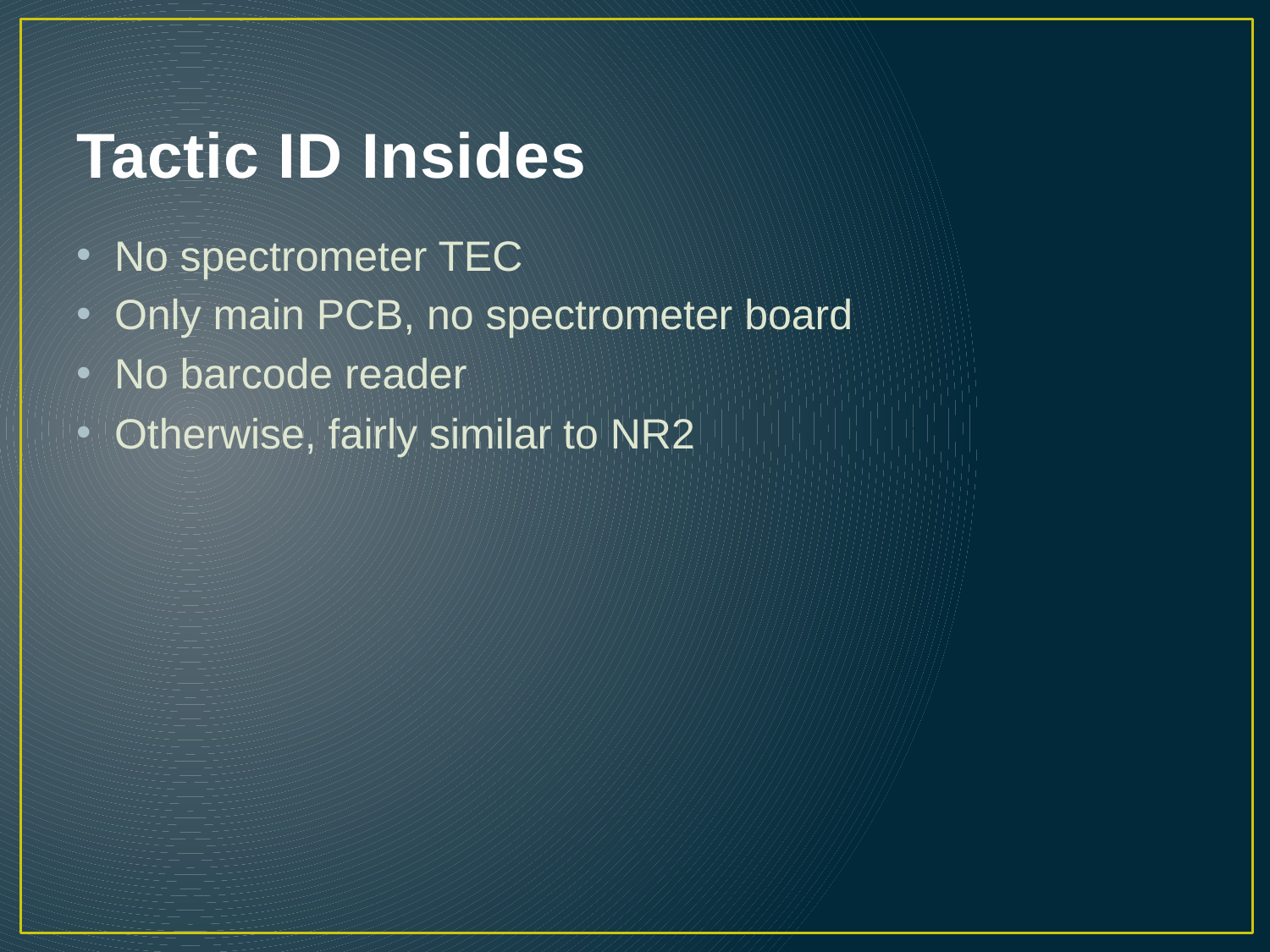

# Tactic ID Insides
No spectrometer TEC
Only main PCB, no spectrometer board
No barcode reader
Otherwise, fairly similar to NR2